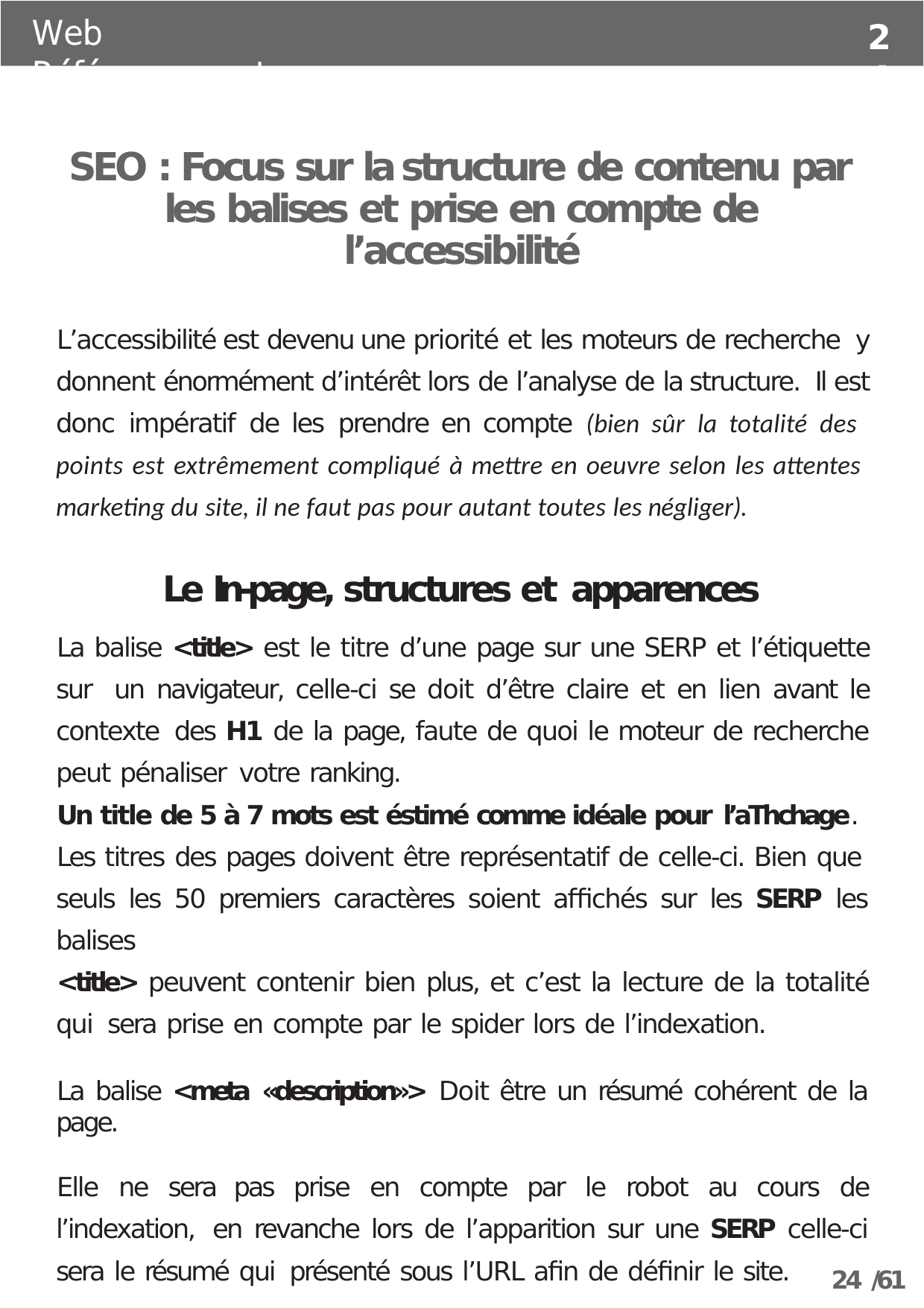

Web Référencement
24
SEO : Focus sur la structure de contenu par  les balises et prise en compte de l’accessibilité

L’accessibilité est devenu une priorité et les moteurs de recherche  y donnent énormément d’intérêt lors de l’analyse de la structure.  Il est donc impératif de les prendre en compte (bien sûr la totalité des  points est extrêmement compliqué à mettre en oeuvre selon les attentes  marketing du site, il ne faut pas pour autant toutes les négliger).

Le In-page, structures et apparences
La balise <title> est le titre d’une page sur une SERP et l’étiquette sur  un navigateur, celle-ci se doit d’être claire et en lien avant le contexte  des H1 de la page, faute de quoi le moteur de recherche peut pénaliser  votre ranking.
Un title de 5 à 7 mots est éstimé comme idéale pour l’aThchage.
Les titres des pages doivent être représentatif de celle-ci. Bien que  seuls les 50 premiers caractères soient affichés sur les SERP les balises
<title> peuvent contenir bien plus, et c’est la lecture de la totalité qui  sera prise en compte par le spider lors de l’indexation.

La balise <meta «description»> Doit être un résumé cohérent de la page.
Elle ne sera pas prise en compte par le robot au cours de l’indexation,  en revanche lors de l’apparition sur une SERP celle-ci sera le résumé qui  présenté sous l’URL afin de définir le site.
24 /61